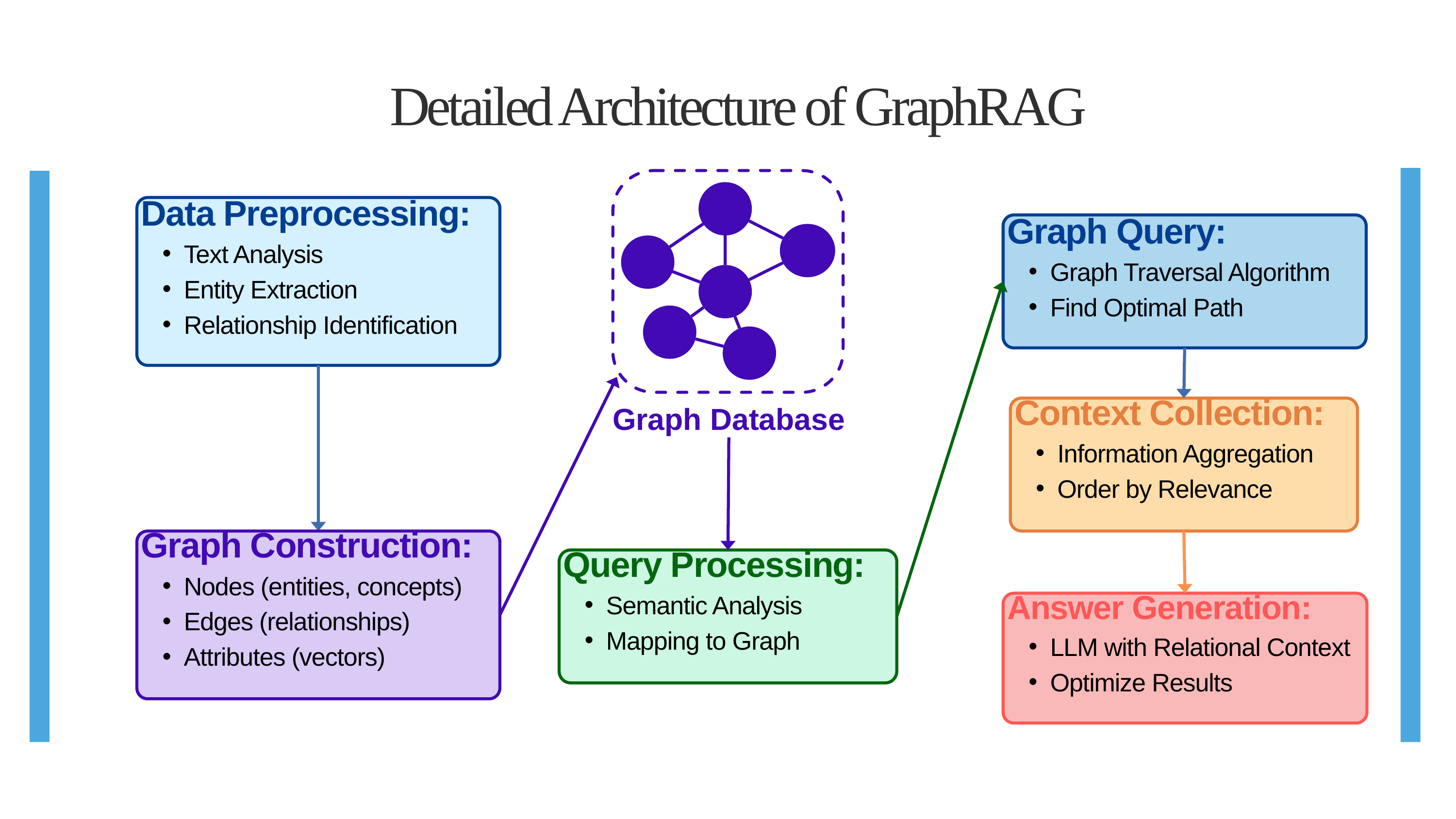

Detailed Architecture of GraphRAG

Graph Database

Data Preprocessing:
Text Analysis
Entity Extraction
Relationship Identification

Graph Query:
Graph Traversal Algorithm
Find Optimal Path

Context Collection:
Information Aggregation
Order by Relevance

Graph Construction:
Nodes (entities, concepts)
Edges (relationships)
Attributes (vectors)

Query Processing:
Semantic Analysis
Mapping to Graph

Answer Generation:
LLM with Relational Context
Optimize Results